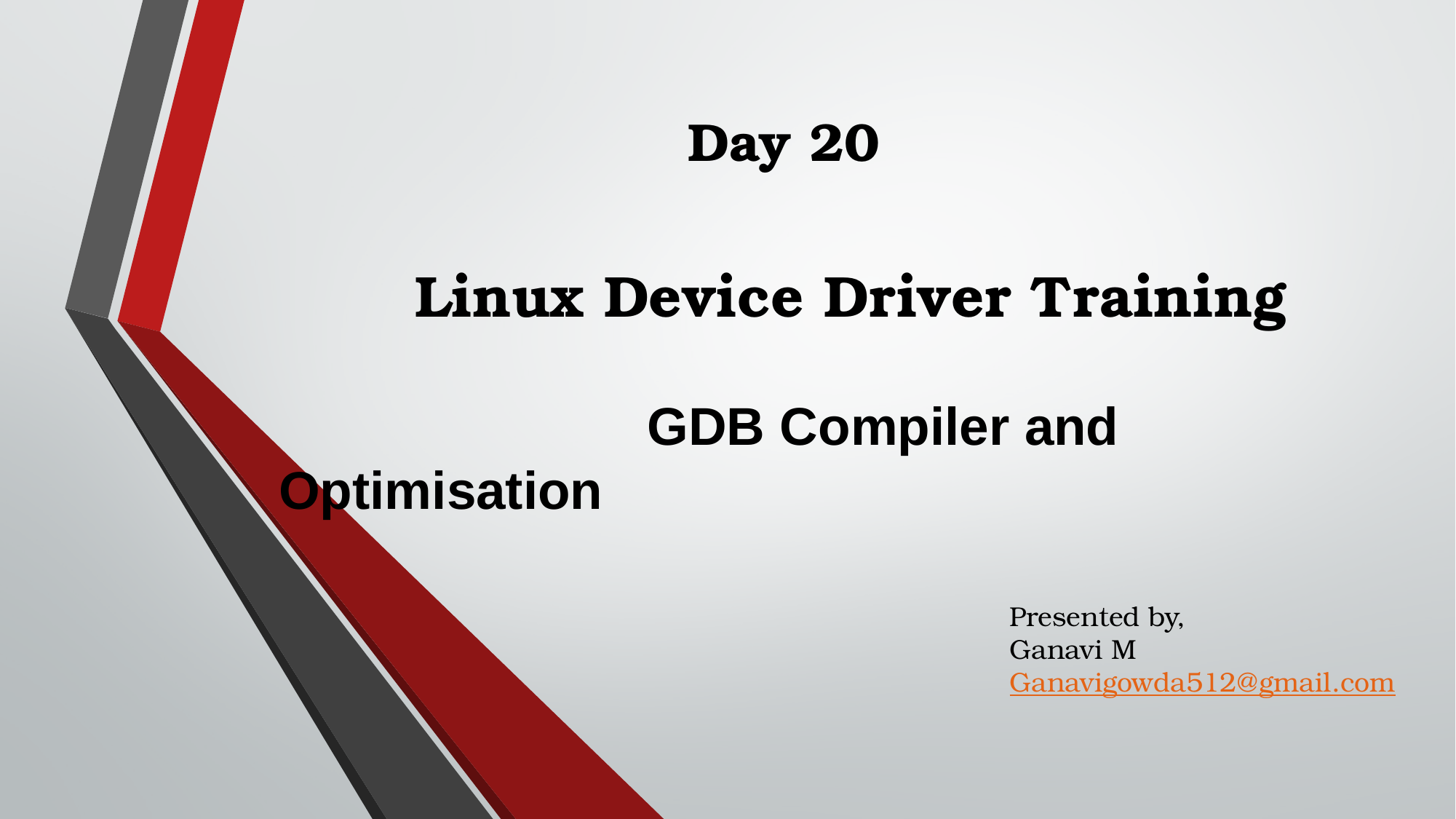

Day 20

       Linux Device Driver Training

                         GDB Compiler and Optimisation

Presented by,
Ganavi M
Ganavigowda512@gmail.com